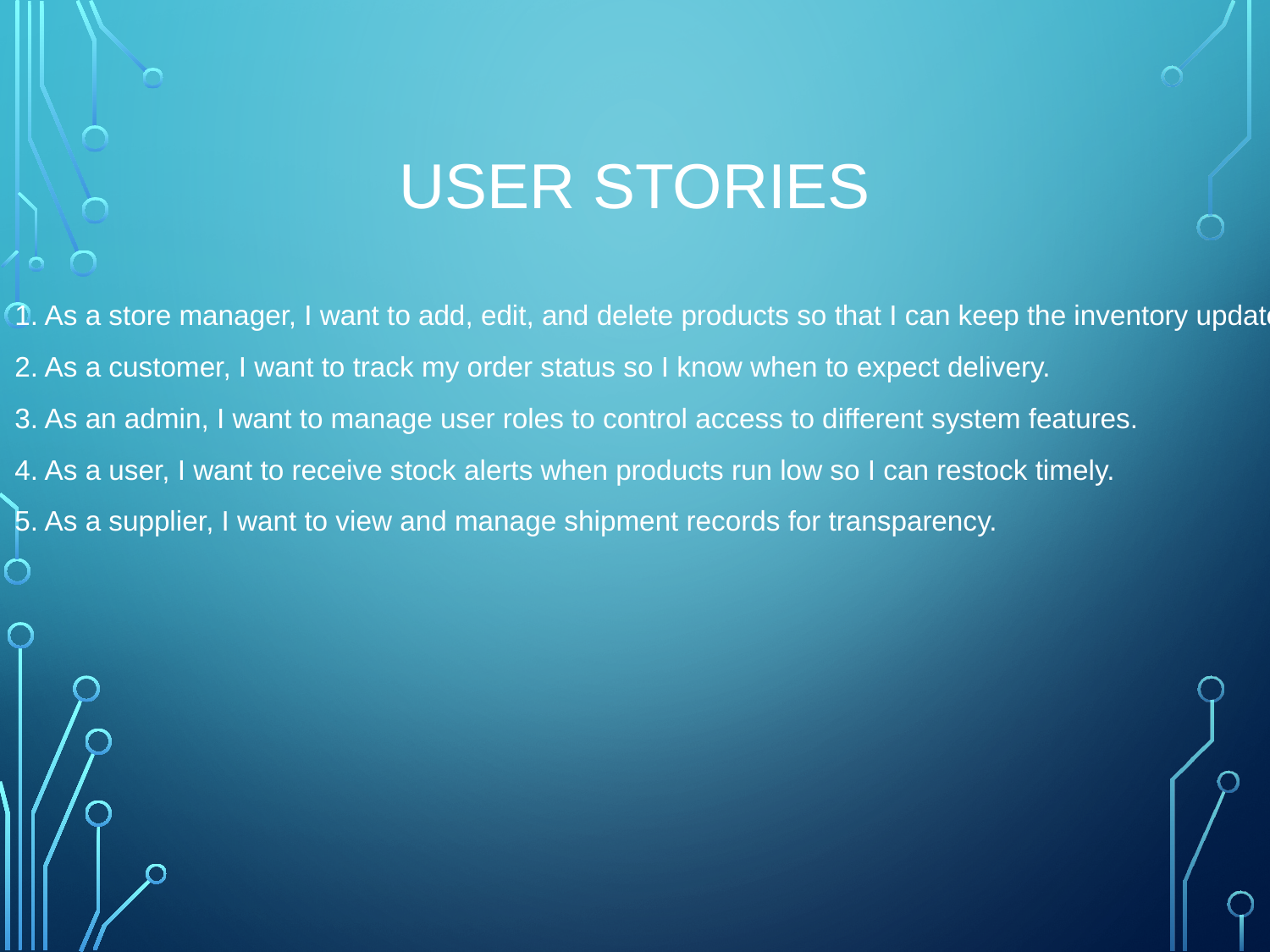

# User Stories

1. As a store manager, I want to add, edit, and delete products so that I can keep the inventory updated.
2. As a customer, I want to track my order status so I know when to expect delivery.
3. As an admin, I want to manage user roles to control access to different system features.
4. As a user, I want to receive stock alerts when products run low so I can restock timely.
5. As a supplier, I want to view and manage shipment records for transparency.